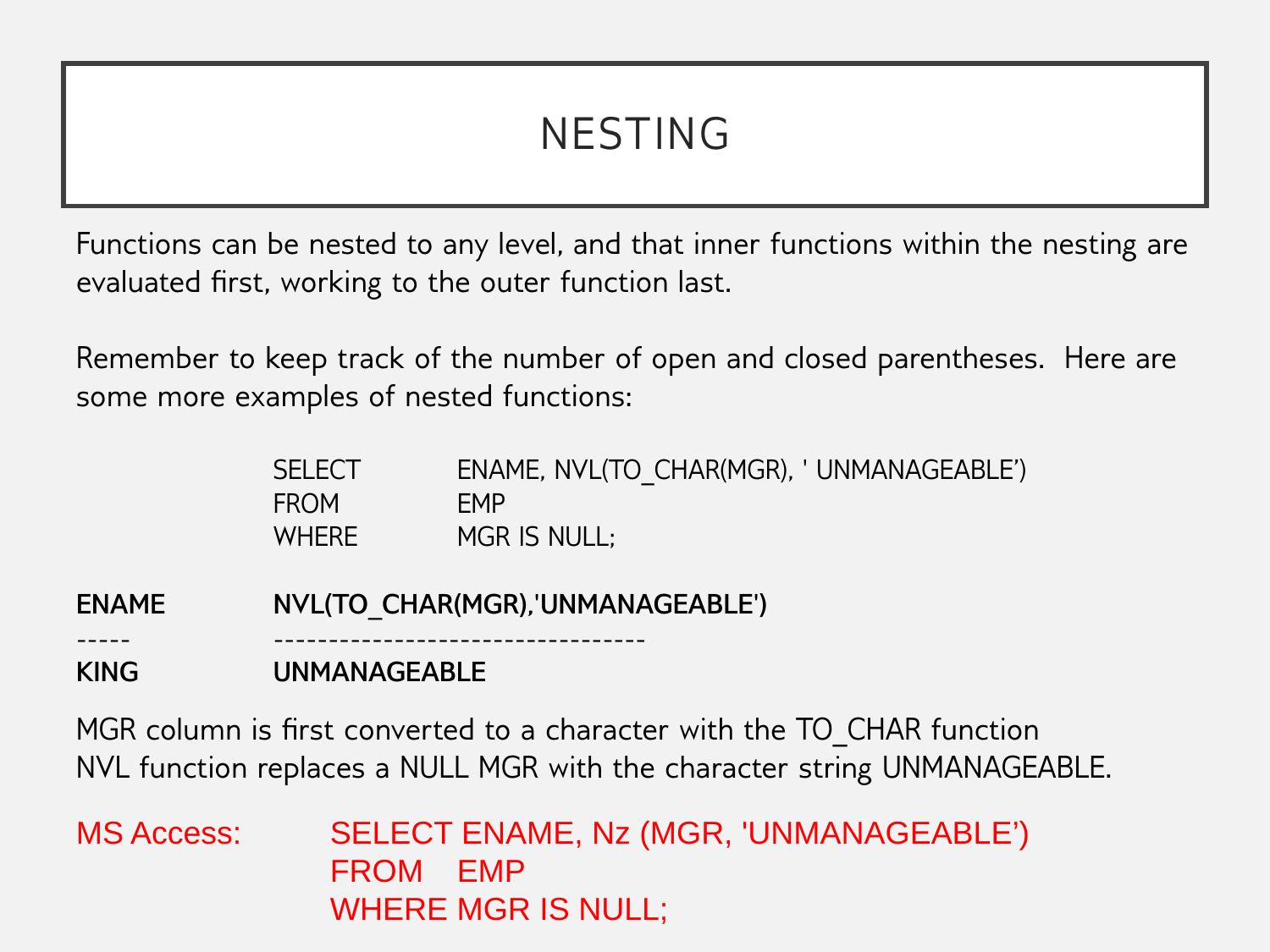

# nesting
Functions can be nested to any level, and that inner functions within the nesting are evaluated first, working to the outer function last.

Remember to keep track of the number of open and closed parentheses.  Here are some more examples of nested functions:

	SELECT	ENAME, NVL(TO_CHAR(MGR), ' UNMANAGEABLE’)
	FROM	EMP
	WHERE 	MGR IS NULL;

ENAME    	NVL(TO_CHAR(MGR),'UNMANAGEABLE')
-----    	----------------------------------
KING     	UNMANAGEABLE

MGR column is first converted to a character with the TO_CHAR function
NVL function replaces a NULL MGR with the character string UNMANAGEABLE.

MS Access: 	SELECT ENAME, Nz (MGR, 'UNMANAGEABLE’)
		FROM 	EMP
		WHERE MGR IS NULL;